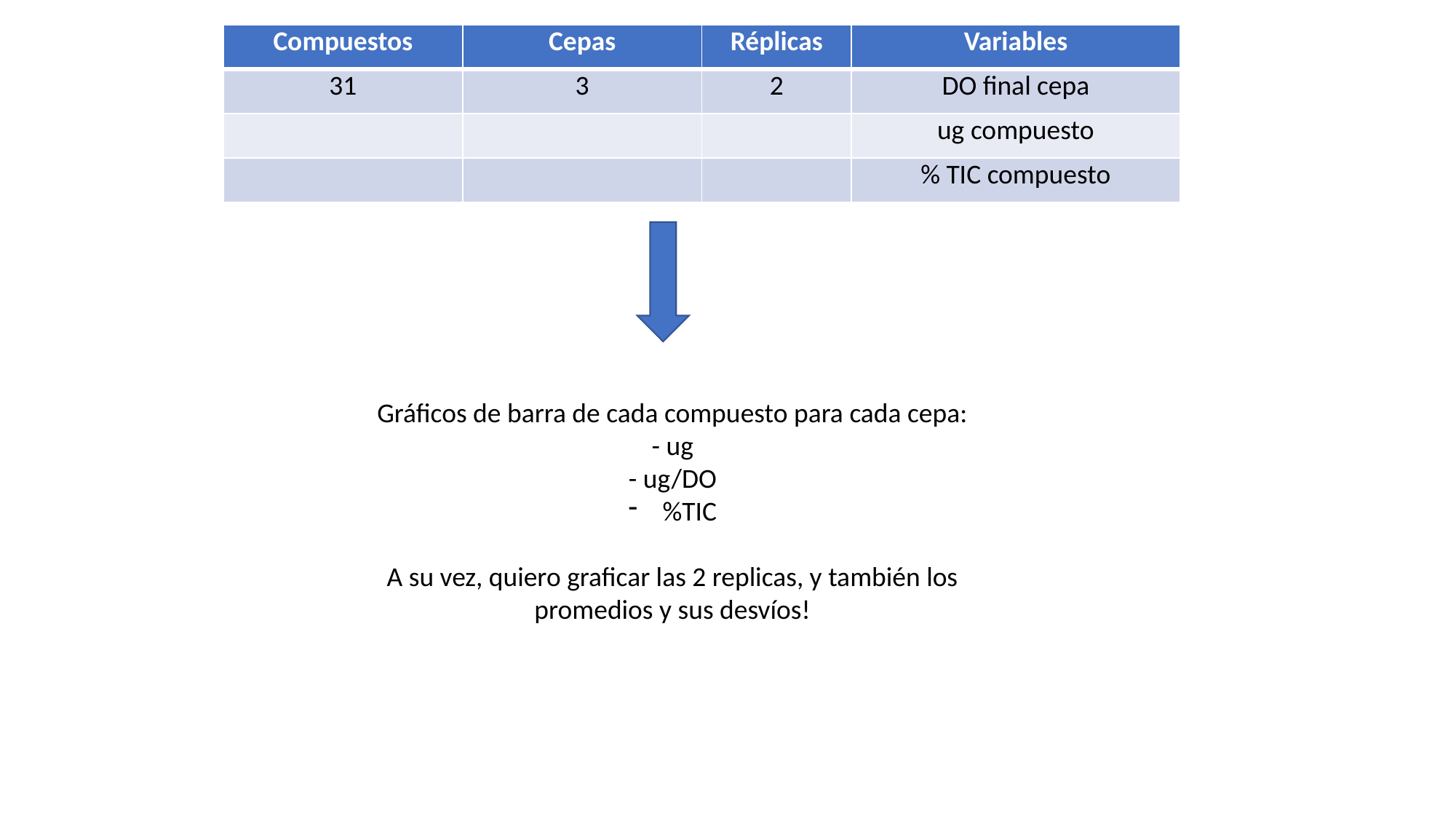

| Compuestos | Cepas | Réplicas | Variables |
| --- | --- | --- | --- |
| 31 | 3 | 2 | DO final cepa |
|  |  |  | ug compuesto |
|  |  |  | % TIC compuesto |

Gráficos de barra de cada compuesto para cada cepa:
- ug
- ug/DO
%TIC

A su vez, quiero graficar las 2 replicas, y también los promedios y sus desvíos!